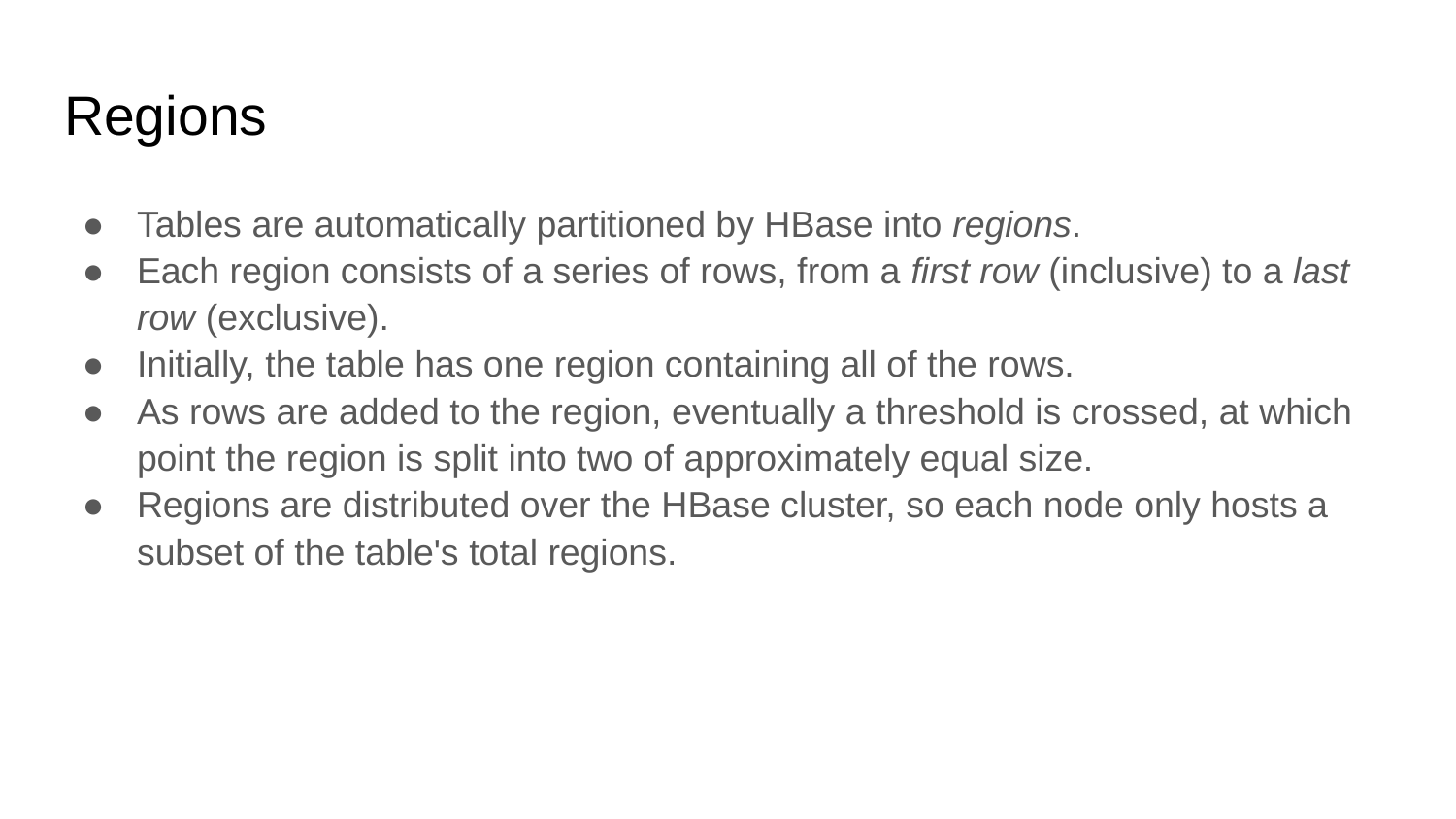

# Regions
Tables are automatically partitioned by HBase into regions.
Each region consists of a series of rows, from a first row (inclusive) to a last row (exclusive).
Initially, the table has one region containing all of the rows.
As rows are added to the region, eventually a threshold is crossed, at which point the region is split into two of approximately equal size.
Regions are distributed over the HBase cluster, so each node only hosts a subset of the table's total regions.